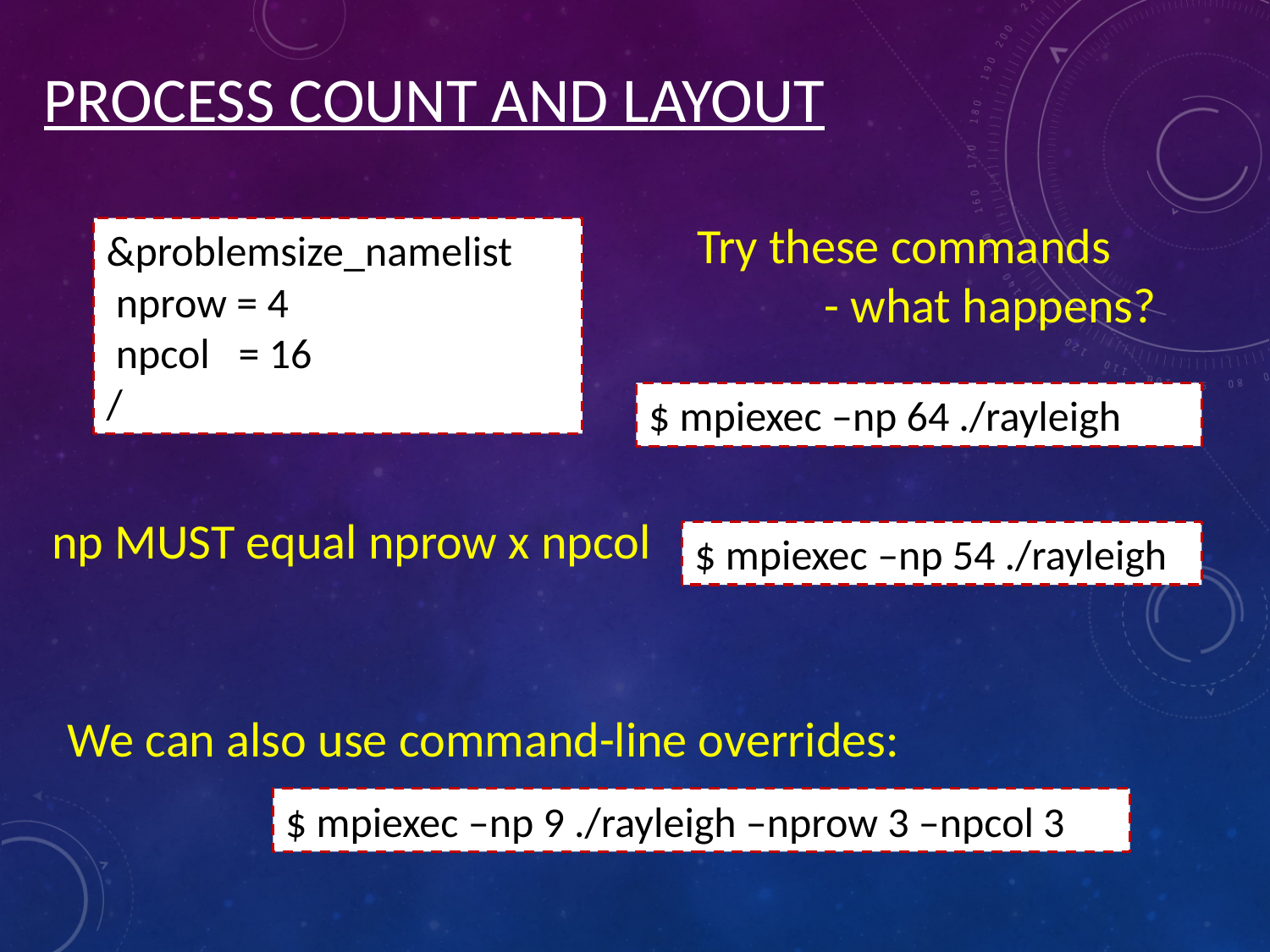

# Process count and layout
Try these commands
	- what happens?
&problemsize_namelist
 nprow = 4
 npcol   = 16
/
$ mpiexec –np 64 ./rayleigh
np MUST equal nprow x npcol
$ mpiexec –np 54 ./rayleigh
We can also use command-line overrides:
$ mpiexec –np 9 ./rayleigh –nprow 3 –npcol 3